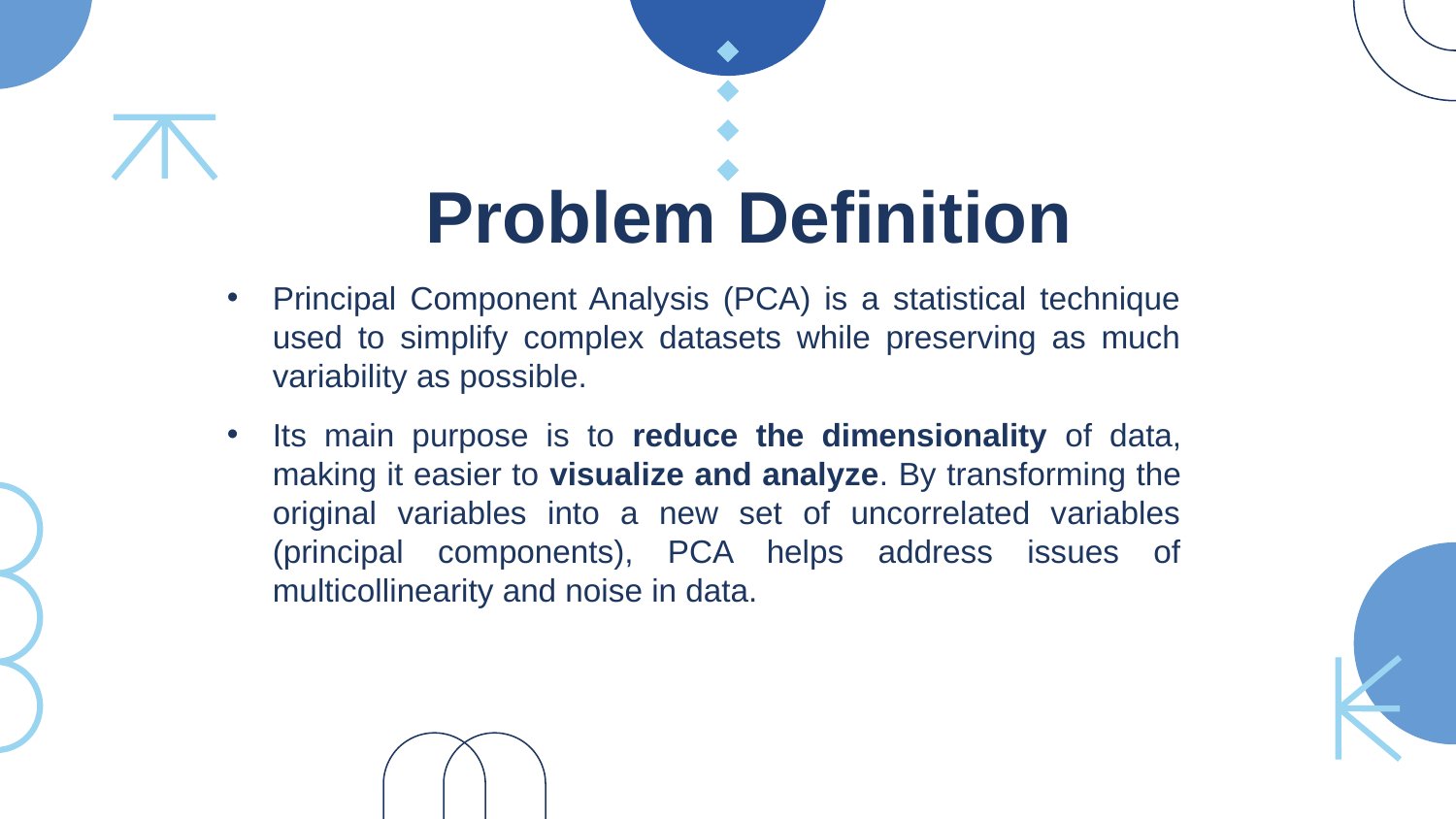

# Problem Definition
Principal Component Analysis (PCA) is a statistical technique used to simplify complex datasets while preserving as much variability as possible.
Its main purpose is to reduce the dimensionality of data, making it easier to visualize and analyze. By transforming the original variables into a new set of uncorrelated variables (principal components), PCA helps address issues of multicollinearity and noise in data.